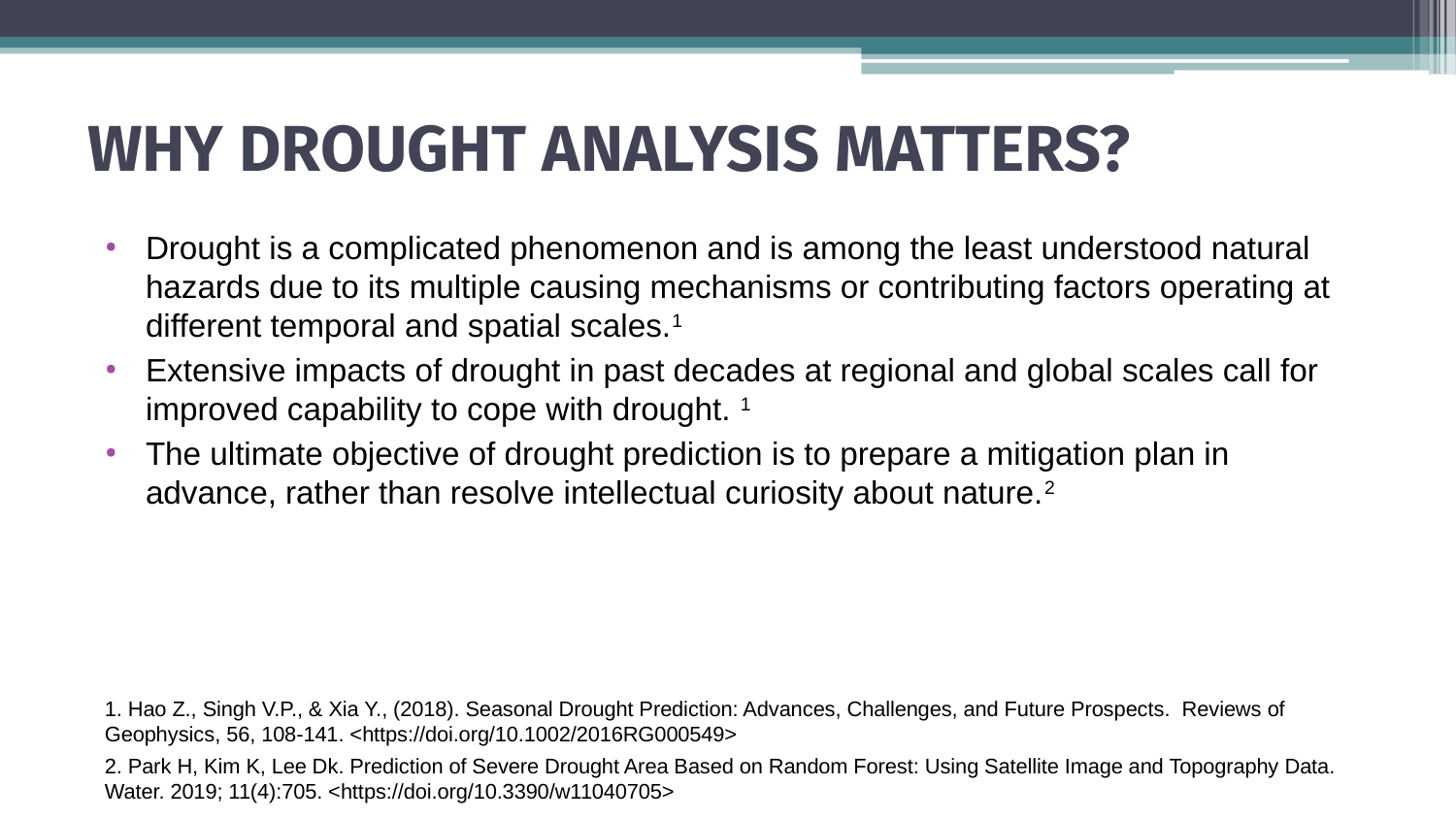

# WHY DROUGHT ANALYSIS MATTERS?
Drought is a complicated phenomenon and is among the least understood natural hazards due to its multiple causing mechanisms or contributing factors operating at different temporal and spatial scales.1
Extensive impacts of drought in past decades at regional and global scales call for improved capability to cope with drought. 1
The ultimate objective of drought prediction is to prepare a mitigation plan in advance, rather than resolve intellectual curiosity about nature.2

1. Hao Z., Singh V.P., & Xia Y., (2018). Seasonal Drought Prediction: Advances, Challenges, and Future Prospects.  Reviews of Geophysics, 56, 108-141. <https://doi.org/10.1002/2016RG000549>
2. Park H, Kim K, Lee Dk. Prediction of Severe Drought Area Based on Random Forest: Using Satellite Image and Topography Data. Water. 2019; 11(4):705. <https://doi.org/10.3390/w11040705>